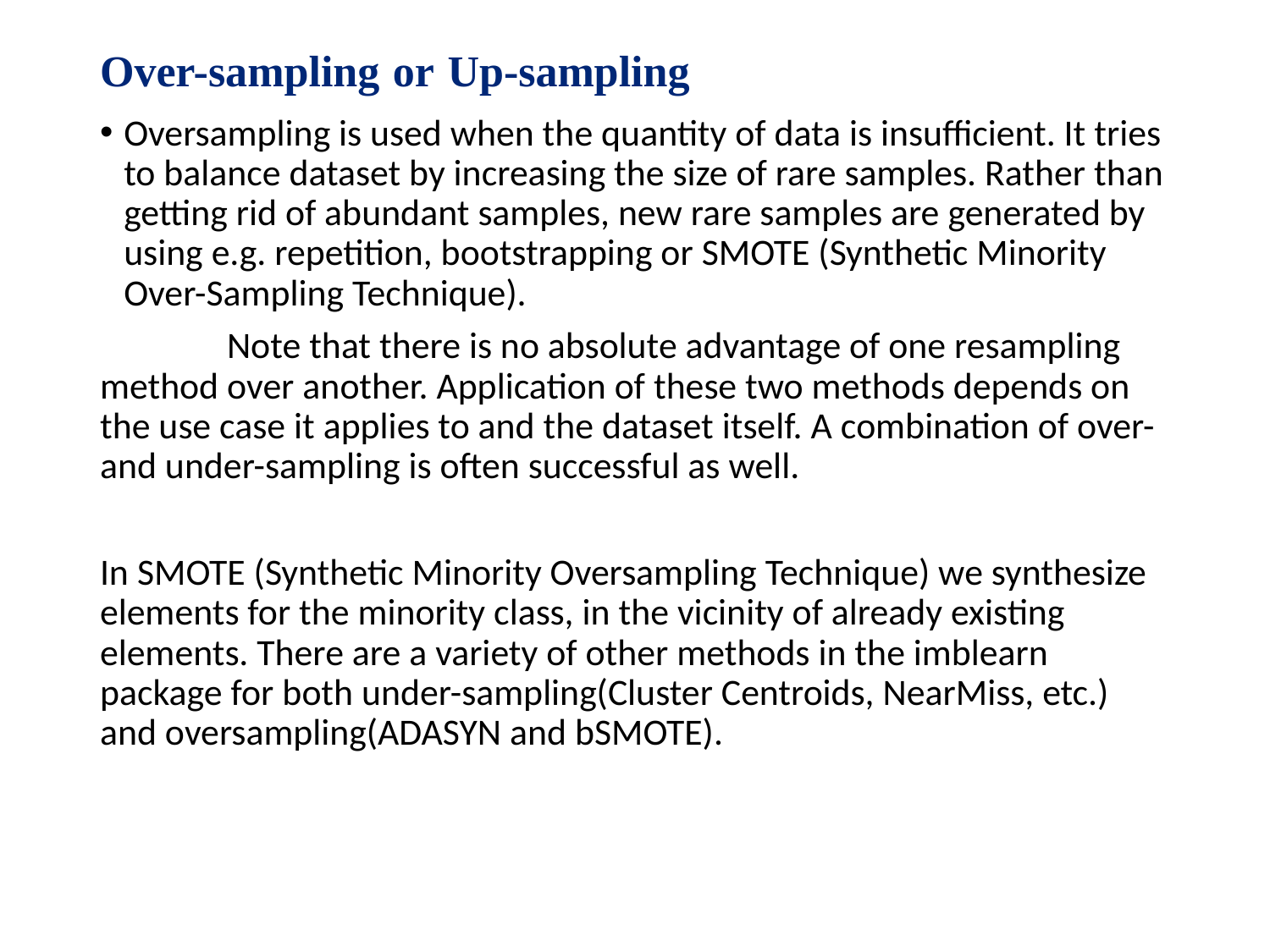

# Over-sampling or Up-sampling
Oversampling is used when the quantity of data is insufficient. It tries to balance dataset by increasing the size of rare samples. Rather than getting rid of abundant samples, new rare samples are generated by using e.g. repetition, bootstrapping or SMOTE (Synthetic Minority Over-Sampling Technique).
	Note that there is no absolute advantage of one resampling method over another. Application of these two methods depends on the use case it applies to and the dataset itself. A combination of over- and under-sampling is often successful as well.

In SMOTE (Synthetic Minority Oversampling Technique) we synthesize elements for the minority class, in the vicinity of already existing elements. There are a variety of other methods in the imblearn package for both under-sampling(Cluster Centroids, NearMiss, etc.) and oversampling(ADASYN and bSMOTE).